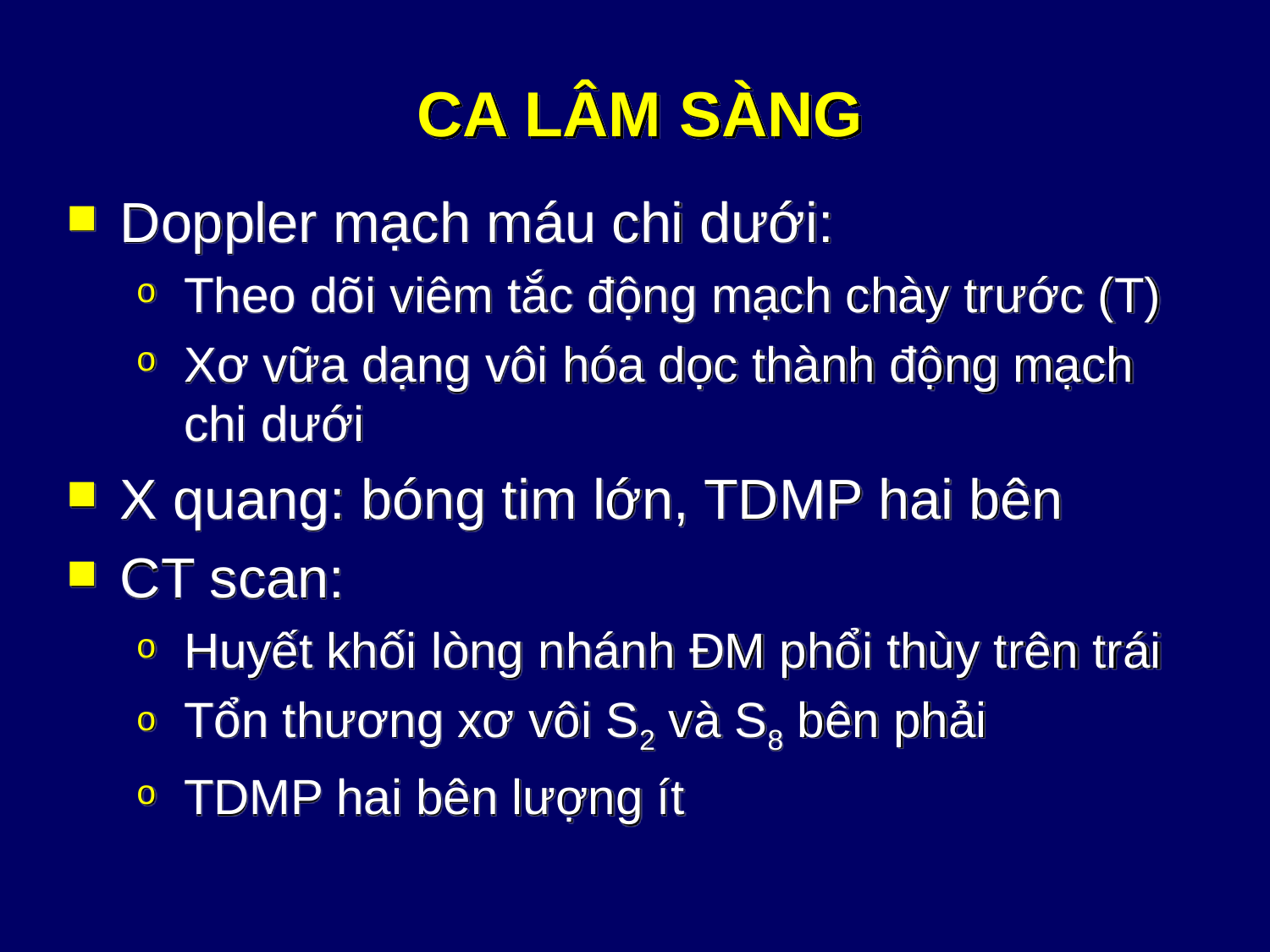

# CA LÂM SÀNG
Doppler mạch máu chi dưới:
Theo dõi viêm tắc động mạch chày trước (T)
Xơ vữa dạng vôi hóa dọc thành động mạch chi dưới
X quang: bóng tim lớn, TDMP hai bên
CT scan:
Huyết khối lòng nhánh ĐM phổi thùy trên trái
Tổn thương xơ vôi S2 và S8 bên phải
TDMP hai bên lượng ít